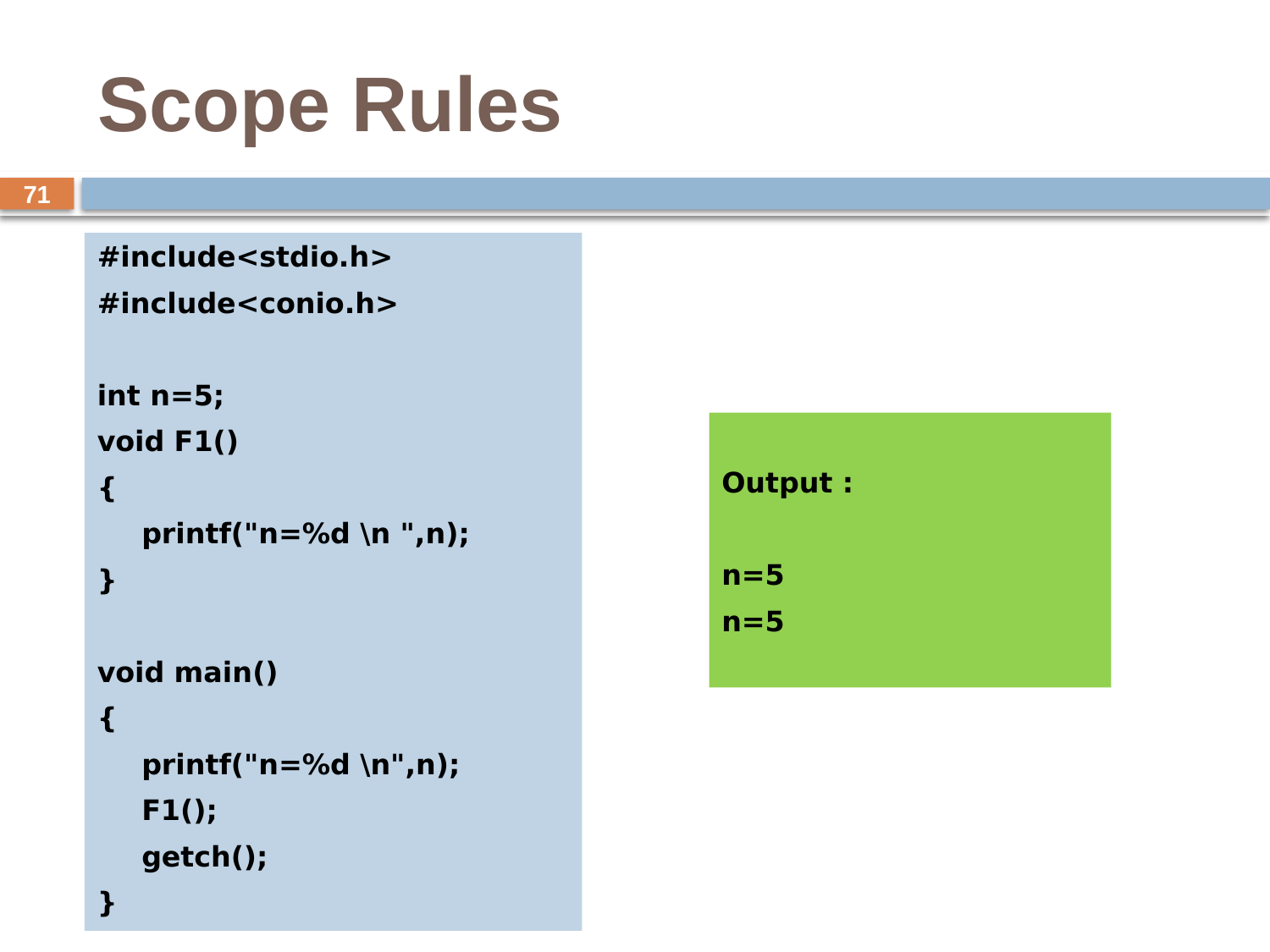

# Scope Rules
71
#include<stdio.h>
#include<conio.h>

int n=5;
void F1()
{
	printf("n=%d \n ",n);
}

void main()
{
	printf("n=%d \n",n);
	F1();
	getch();
}

Output :

n=5
n=5